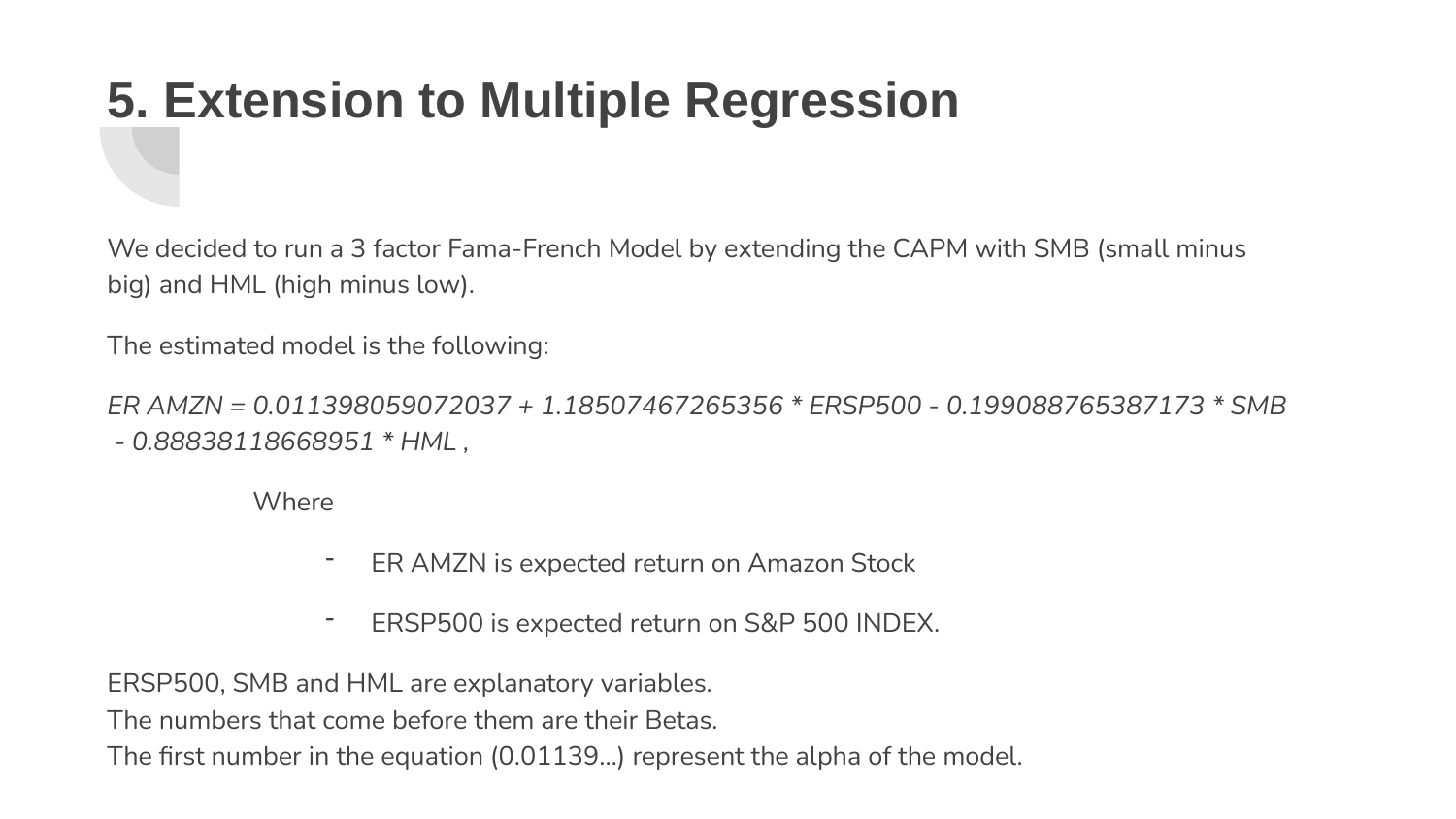

5. Extension to Multiple Regression

We decided to run a 3 factor Fama-French Model by extending the CAPM with SMB (small minus big) and HML (high minus low).
The estimated model is the following:
ER AMZN = 0.011398059072037 + 1.18507467265356 * ERSP500 - 0.199088765387173 * SMB  - 0.88838118668951 * HML ,
	Where
ER AMZN is expected return on Amazon Stock
ERSP500 is expected return on S&P 500 INDEX.
ERSP500, SMB and HML are explanatory variables.
The numbers that come before them are their Betas.
The first number in the equation (0.01139…) represent the alpha of the model.